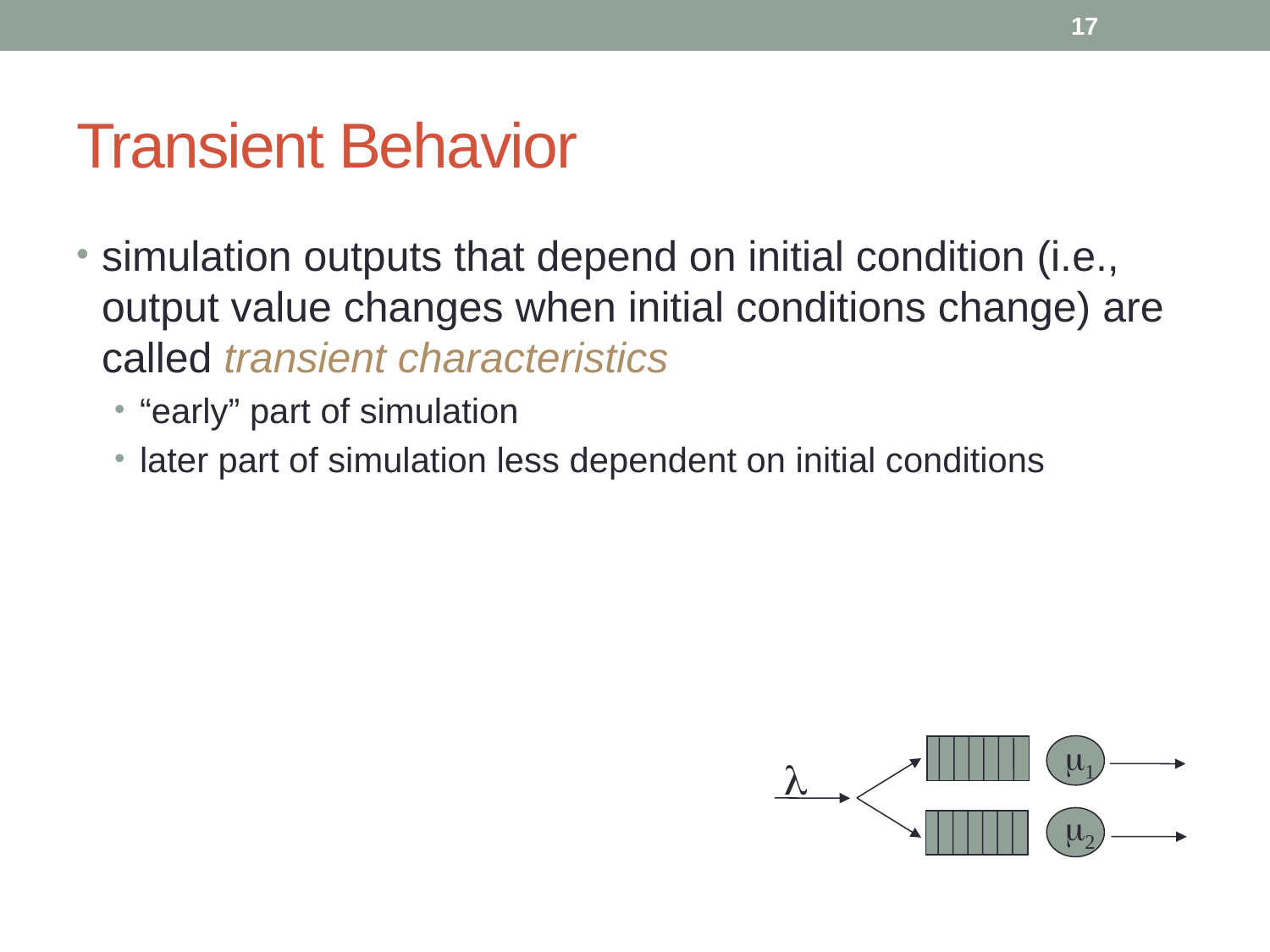

17
# Transient Behavior
simulation outputs that depend on initial condition (i.e., output value changes when initial conditions change) are called transient characteristics
“early” part of simulation
later part of simulation less dependent on initial conditions

μ1

λ

μ2